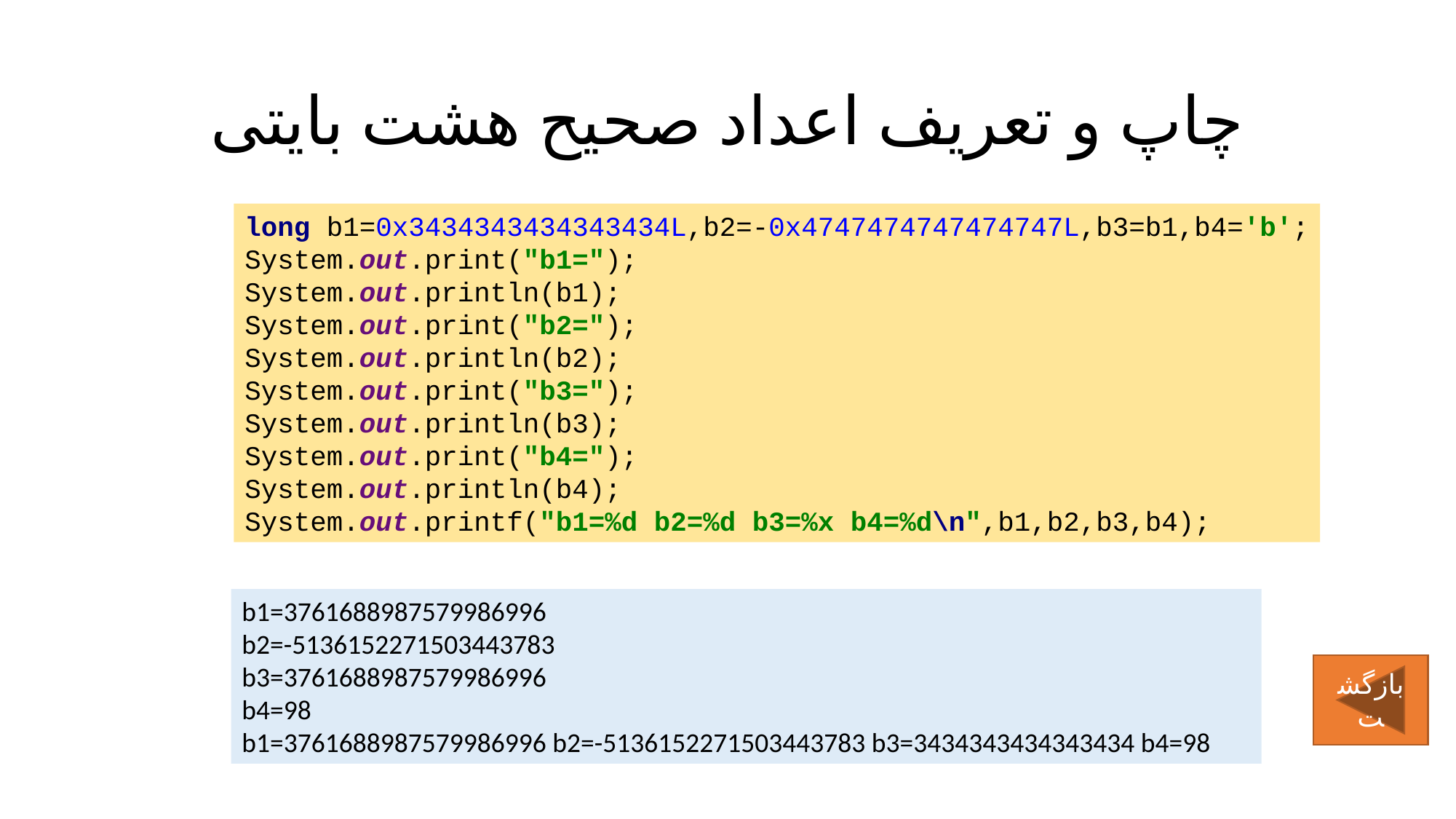

# چاپ و تعریف اعداد صحیح هشت بایتی
long b1=0x3434343434343434L,b2=-0x4747474747474747L,b3=b1,b4='b';
System.out.print("b1=");
System.out.println(b1);
System.out.print("b2=");
System.out.println(b2);
System.out.print("b3=");
System.out.println(b3);
System.out.print("b4=");
System.out.println(b4);
System.out.printf("b1=%d b2=%d b3=%x b4=%d\n",b1,b2,b3,b4);
b1=3761688987579986996
b2=-5136152271503443783
b3=3761688987579986996
b4=98
b1=3761688987579986996 b2=-5136152271503443783 b3=3434343434343434 b4=98
بازگشت